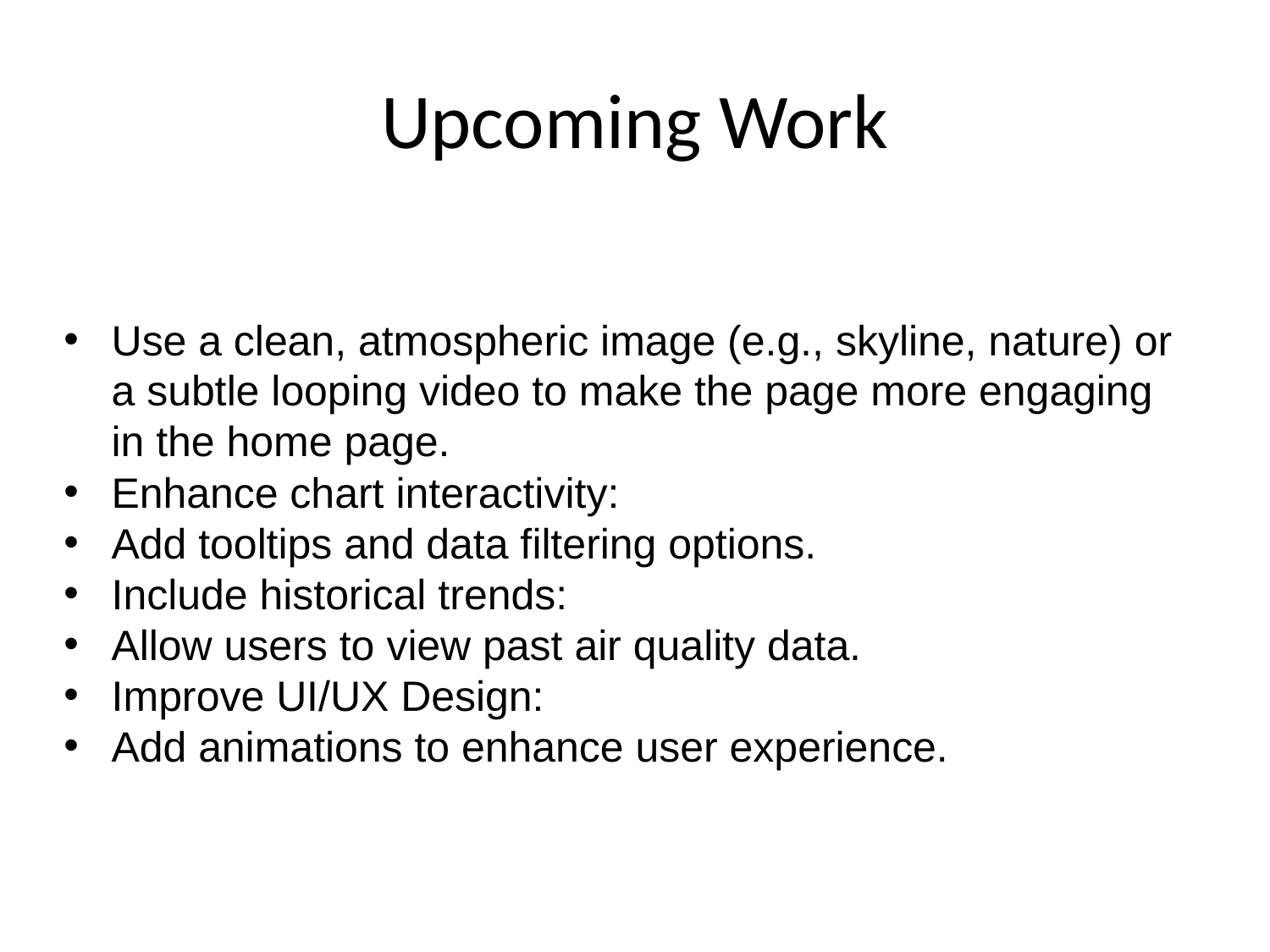

# Upcoming Work
Use a clean, atmospheric image (e.g., skyline, nature) or a subtle looping video to make the page more engaging in the home page.
Enhance chart interactivity:
Add tooltips and data filtering options.
Include historical trends:
Allow users to view past air quality data.
Improve UI/UX Design:
Add animations to enhance user experience.